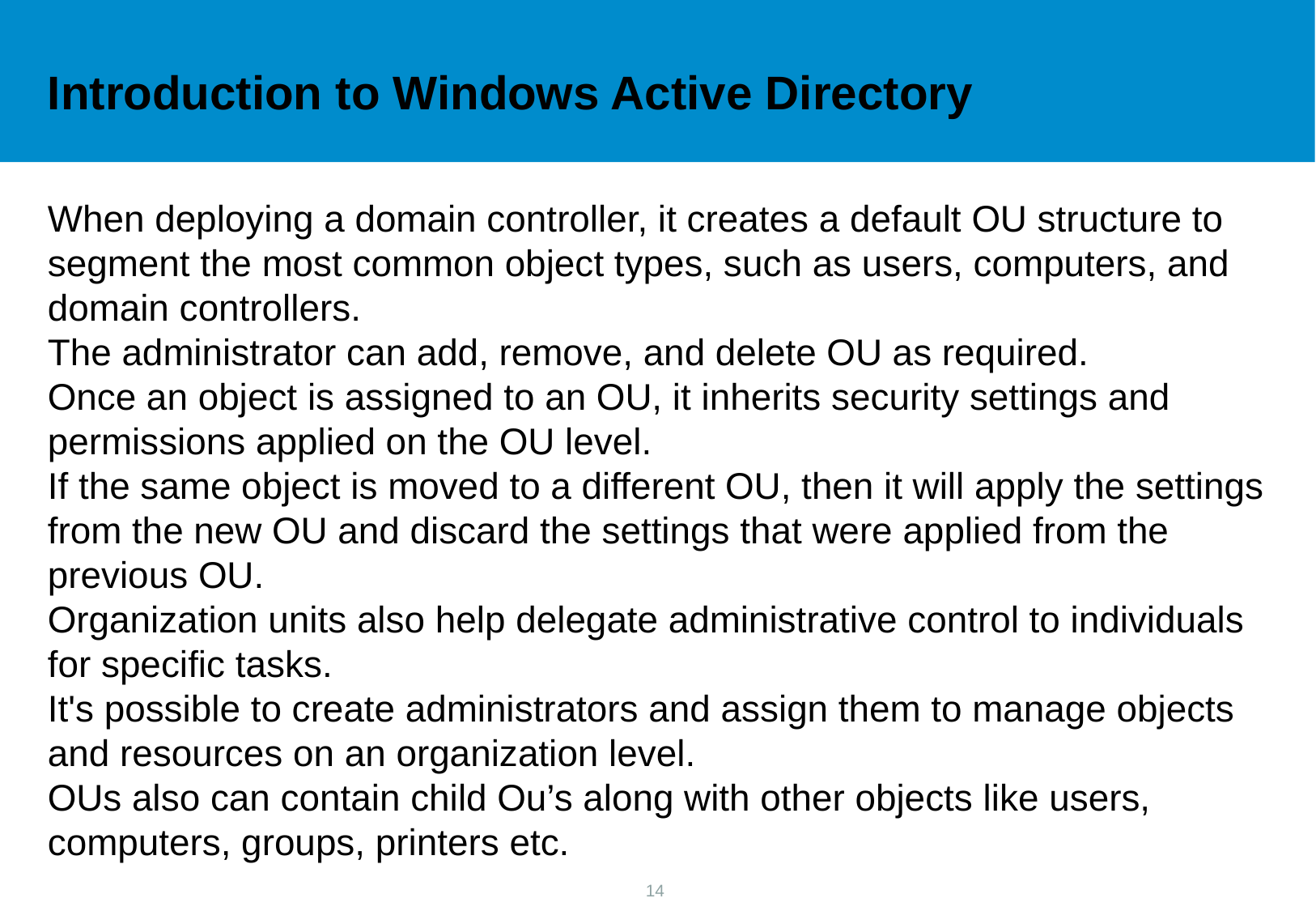

Introduction to Windows Active Directory
When deploying a domain controller, it creates a default OU structure to segment the most common object types, such as users, computers, and domain controllers.
The administrator can add, remove, and delete OU as required.
Once an object is assigned to an OU, it inherits security settings and permissions applied on the OU level.
If the same object is moved to a different OU, then it will apply the settings
from the new OU and discard the settings that were applied from the previous OU.
Organization units also help delegate administrative control to individuals for specific tasks.
It's possible to create administrators and assign them to manage objects and resources on an organization level.
OUs also can contain child Ou’s along with other objects like users, computers, groups, printers etc.